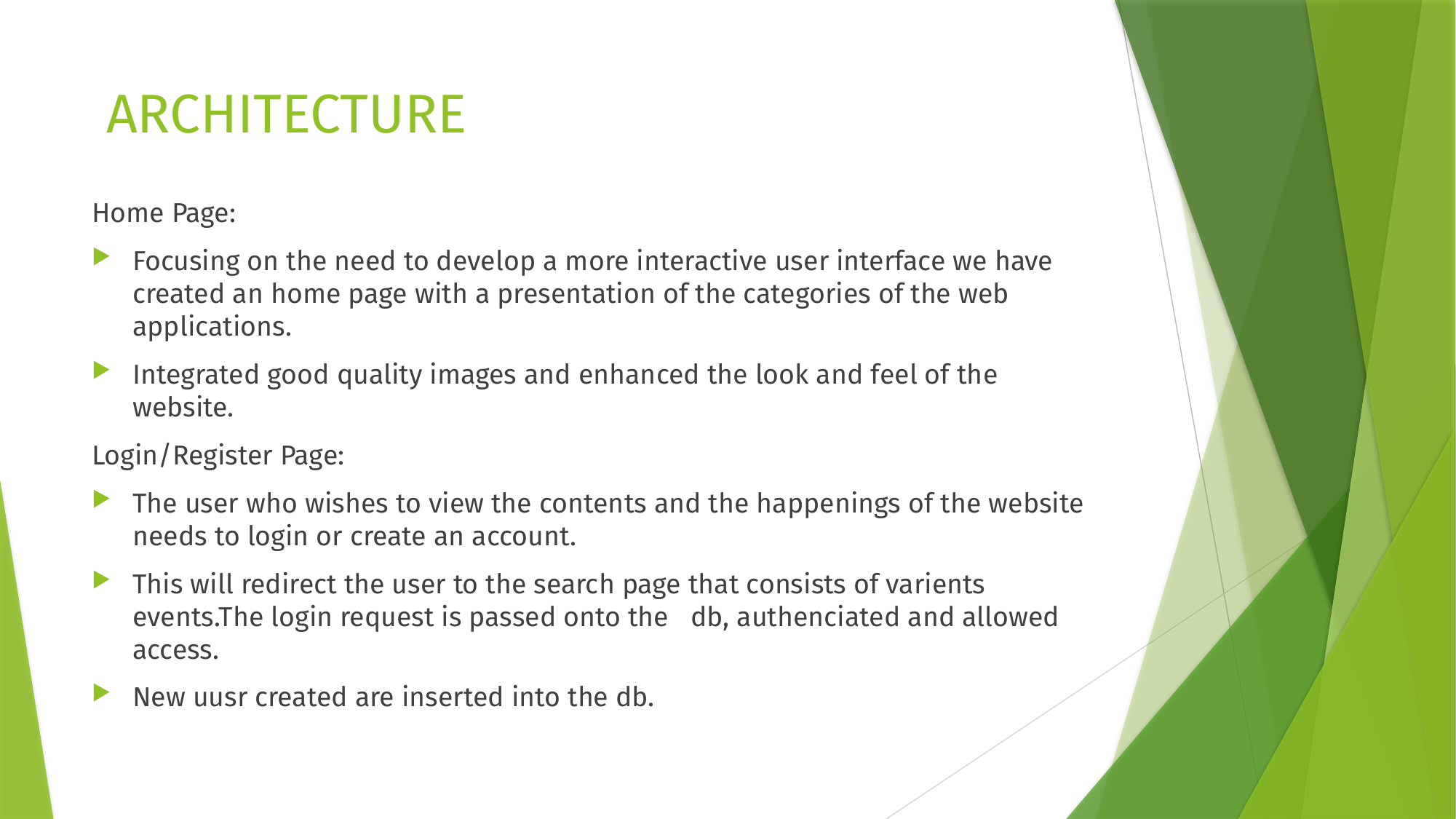

# ARCHITECTURE
Home Page:
Focusing on the need to develop a more interactive user interface we have created an home page with a presentation of the categories of the web applications.
Integrated good quality images and enhanced the look and feel of the website.
Login/Register Page:
The user who wishes to view the contents and the happenings of the website needs to login or create an account.
This will redirect the user to the search page that consists of varients events.The login request is passed onto the   db, authenciated and allowed access.
New uusr created are inserted into the db.